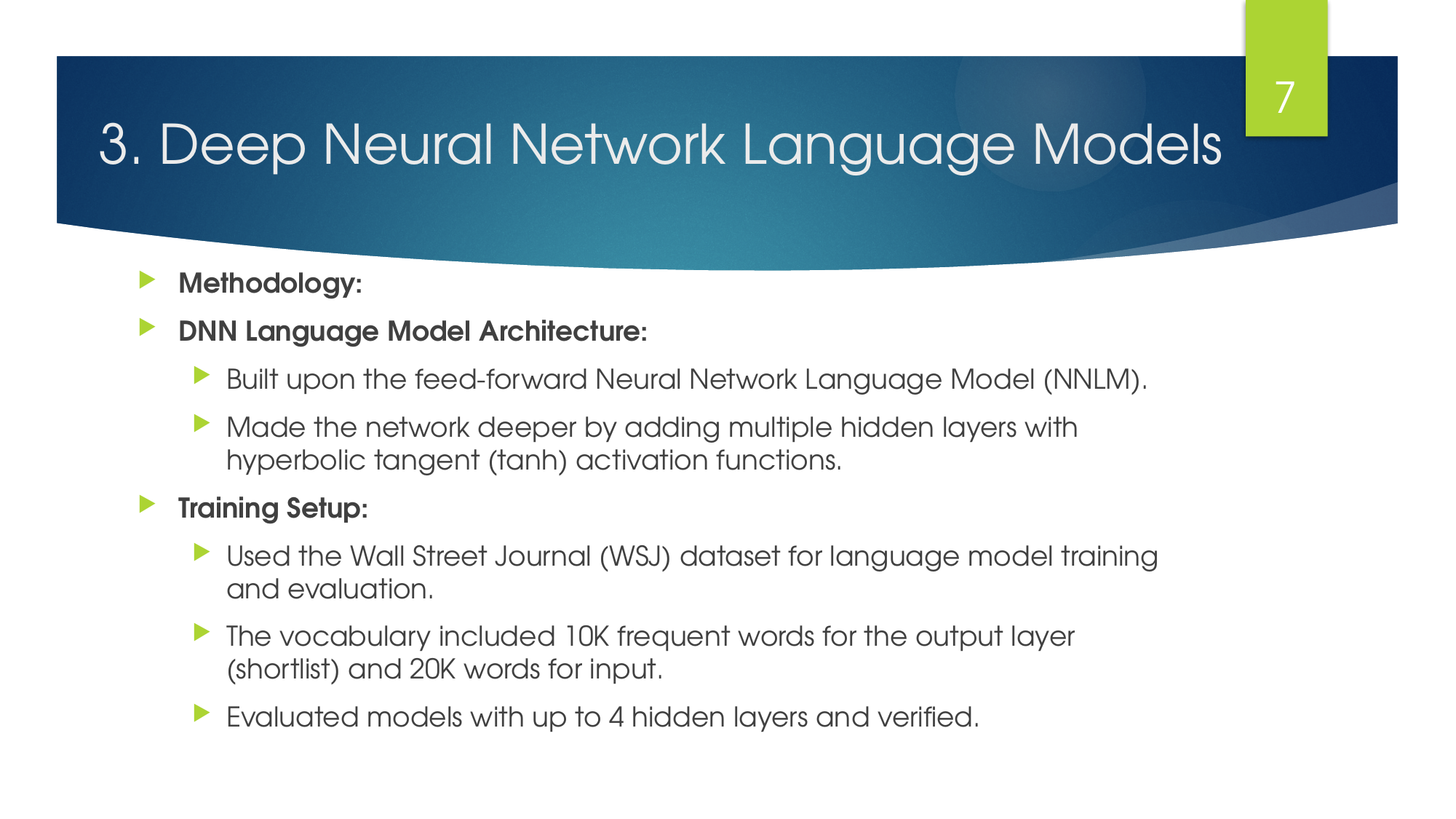

7
# 3. Deep Neural Network Language Models
Methodology:
DNN Language Model Architecture:
Built upon the feed-forward Neural Network Language Model (NNLM).
Made the network deeper by adding multiple hidden layers with hyperbolic tangent (tanh) activation functions.
Training Setup:
Used the Wall Street Journal (WSJ) dataset for language model training and evaluation.
The vocabulary included 10K frequent words for the output layer (shortlist) and 20K words for input.
Evaluated models with up to 4 hidden layers and verified.